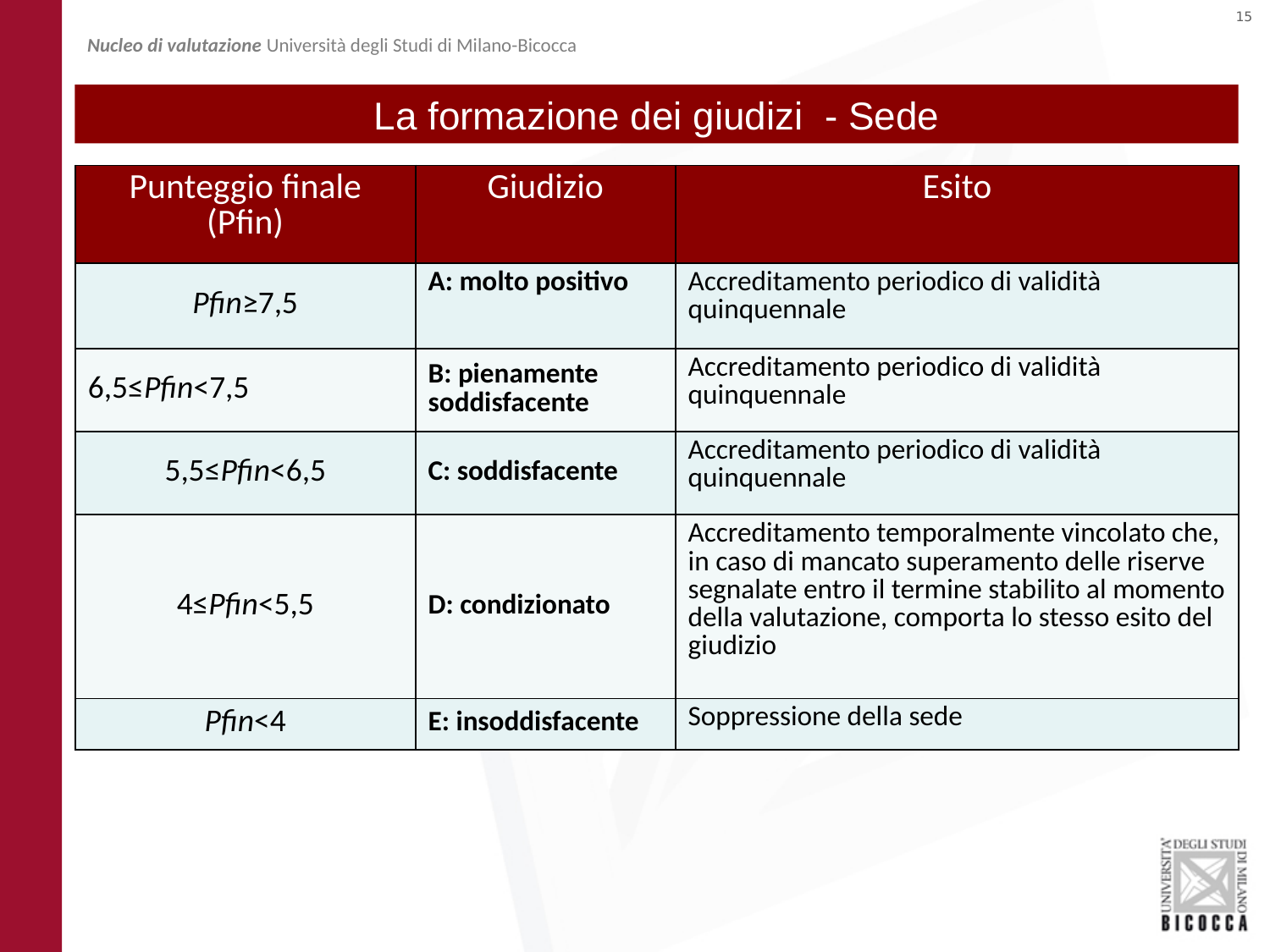

Nucleo di valutazione Università degli Studi di Milano-Bicocca
La formazione dei giudizi  - Sede
| Punteggio finale (Pfin) | Giudizio | Esito |
| --- | --- | --- |
| Pfin≥7,5 | A: molto positivo | Accreditamento periodico di validità quinquennale |
| 6,5≤Pfin<7,5 | B: pienamente soddisfacente | Accreditamento periodico di validità quinquennale |
| 5,5≤Pfin<6,5 | C: soddisfacente | Accreditamento periodico di validità quinquennale |
| 4≤Pfin<5,5 | D: condizionato | Accreditamento temporalmente vincolato che, in caso di mancato superamento delle riserve segnalate entro il termine stabilito al momento della valutazione, comporta lo stesso esito del giudizio |
| Pfin<4 | E: insoddisfacente | Soppressione della sede |